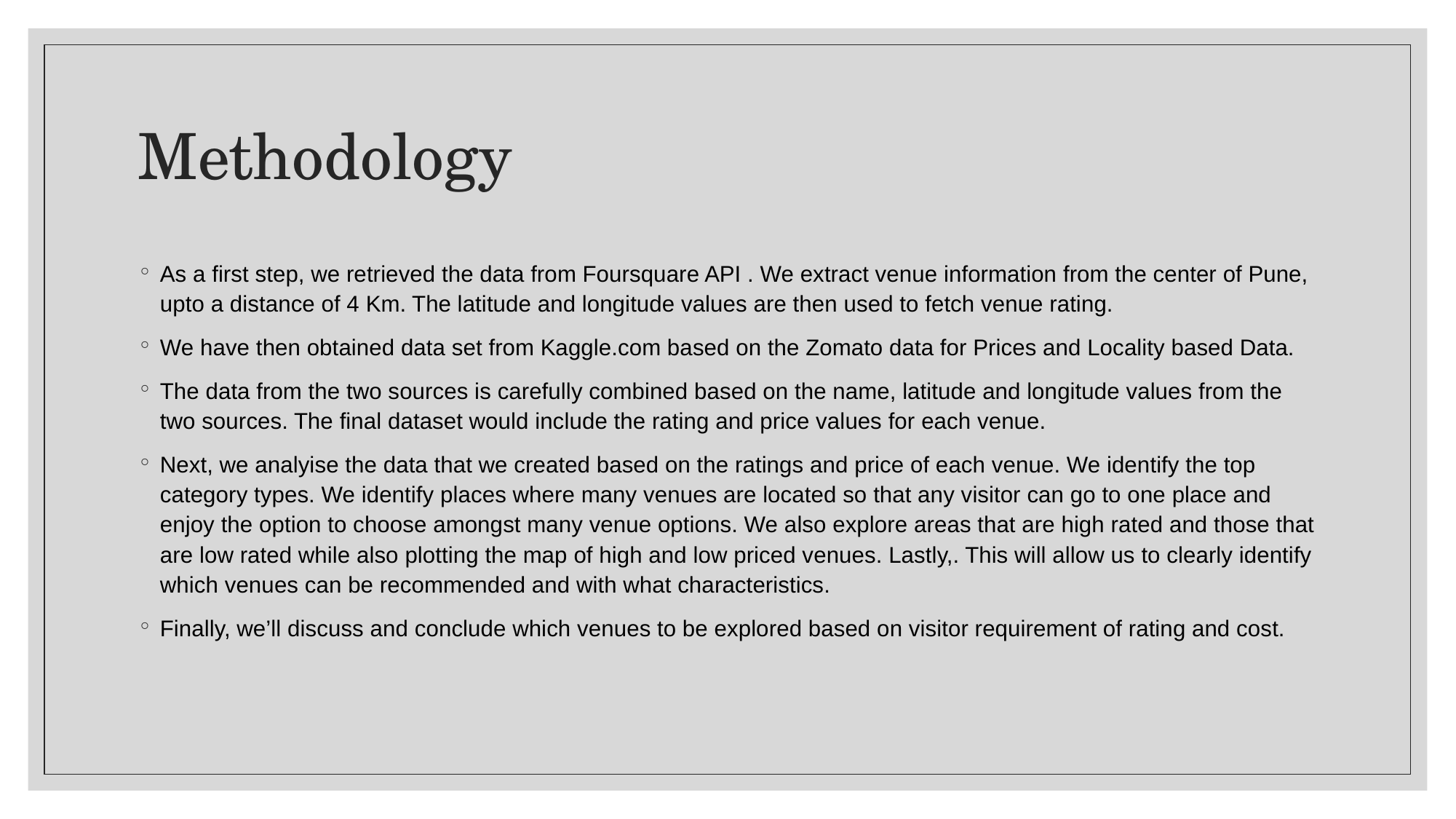

# Methodology
As a first step, we retrieved the data from Foursquare API . We extract venue information from the center of Pune, upto a distance of 4 Km. The latitude and longitude values are then used to fetch venue rating.
We have then obtained data set from Kaggle.com based on the Zomato data for Prices and Locality based Data.
The data from the two sources is carefully combined based on the name, latitude and longitude values from the two sources. The final dataset would include the rating and price values for each venue.
Next, we analyise the data that we created based on the ratings and price of each venue. We identify the top category types. We identify places where many venues are located so that any visitor can go to one place and enjoy the option to choose amongst many venue options. We also explore areas that are high rated and those that are low rated while also plotting the map of high and low priced venues. Lastly,. This will allow us to clearly identify which venues can be recommended and with what characteristics.
Finally, we’ll discuss and conclude which venues to be explored based on visitor requirement of rating and cost.